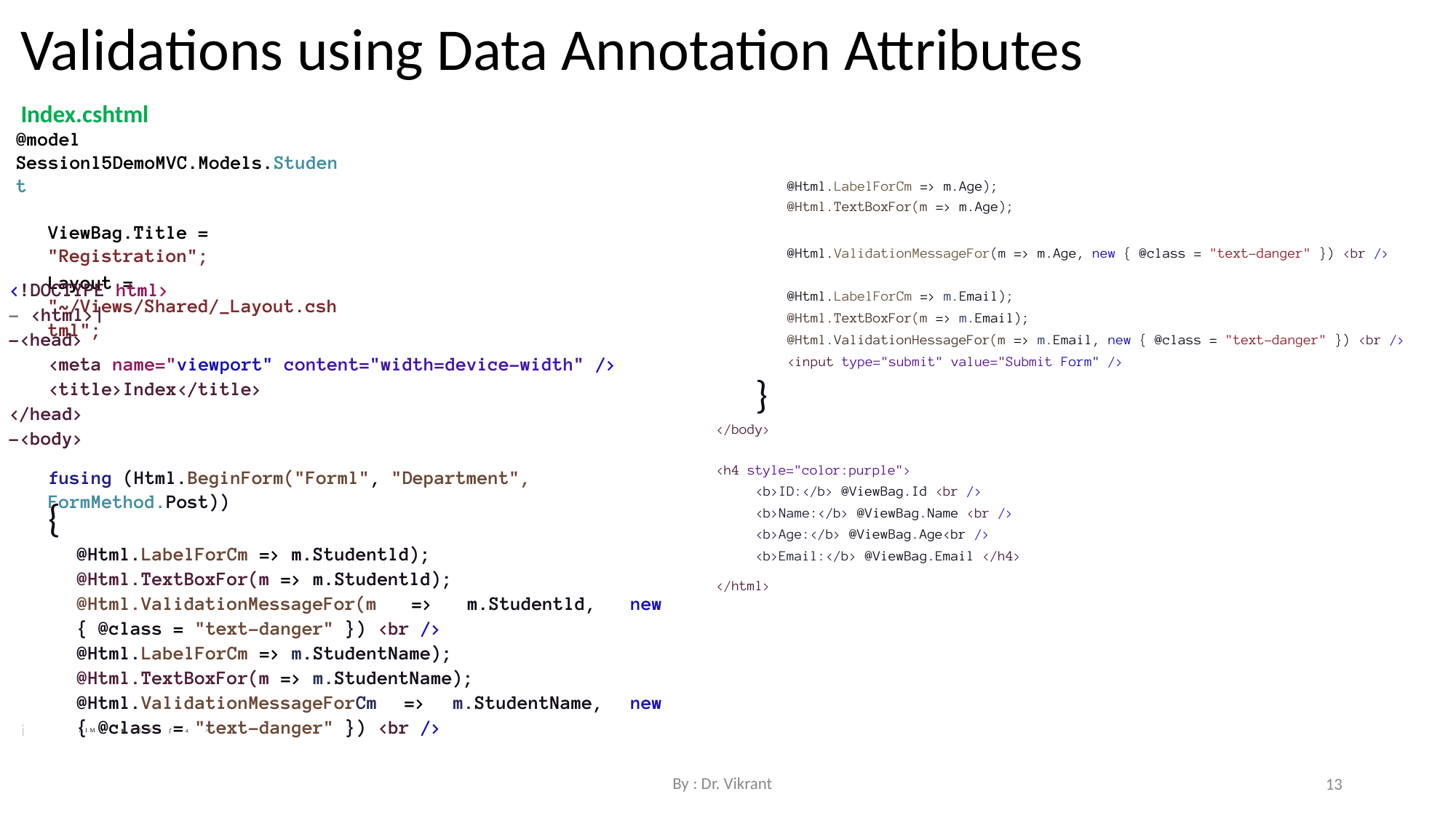

Validations using Data Annotation Attributes
Index.cshtml
@model Sessionl5DemoMVC.Models.Student
ViewBag.Title = "Registration";
Layout = "~/Views/Shared/_Layout.cshtml";
@Html.LabelForCm => m.Age);
@Html.TextBoxFor(m => m.Age);
@Html.ValidationMessageFor(m => m.Age, new { @class = "text-danger" }) <br />
@Html.LabelForCm => m.Email);
@Html.TextBoxFor(m => m.Email);
@Html.ValidationHessageFor(m => m.Email, new { @class = "text-danger" }) <br />
<input type="submit" value="Submit Form" />
}
</body>
<h4 style="color:purple">
<b>ID:</b> @ViewBag.Id <br />
<b>Name:</b> @ViewBag.Name <br />
<b>Age:</b> @ViewBag.Age<br />
<b>Email:</b> @ViewBag.Email </h4>
</html>
<!DOCTYPE html>
- <html>|
-<head>
<meta name="viewport" content="width=device-width" />
<title>Index</title>
</head>
-<body>
fusing (Html.BeginForm("Forml", "Department", FormMethod.Post))
{
@Html.LabelForCm => m.Studentld);
@Html.TextBoxFor(m => m.Studentld);
@Html.ValidationMessageFor(m => m.Studentld, new { @class = "text-danger" }) <br />
@Html.LabelForCm => m.StudentName);
@Html.TextBoxFor(m => m.StudentName);
@Html.ValidationMessageForCm => m.StudentName, new { @class = "text-danger" }) <br />
i
AIM 1    ■ I 1 R    f    a    >
By : Dr. Vikrant
13